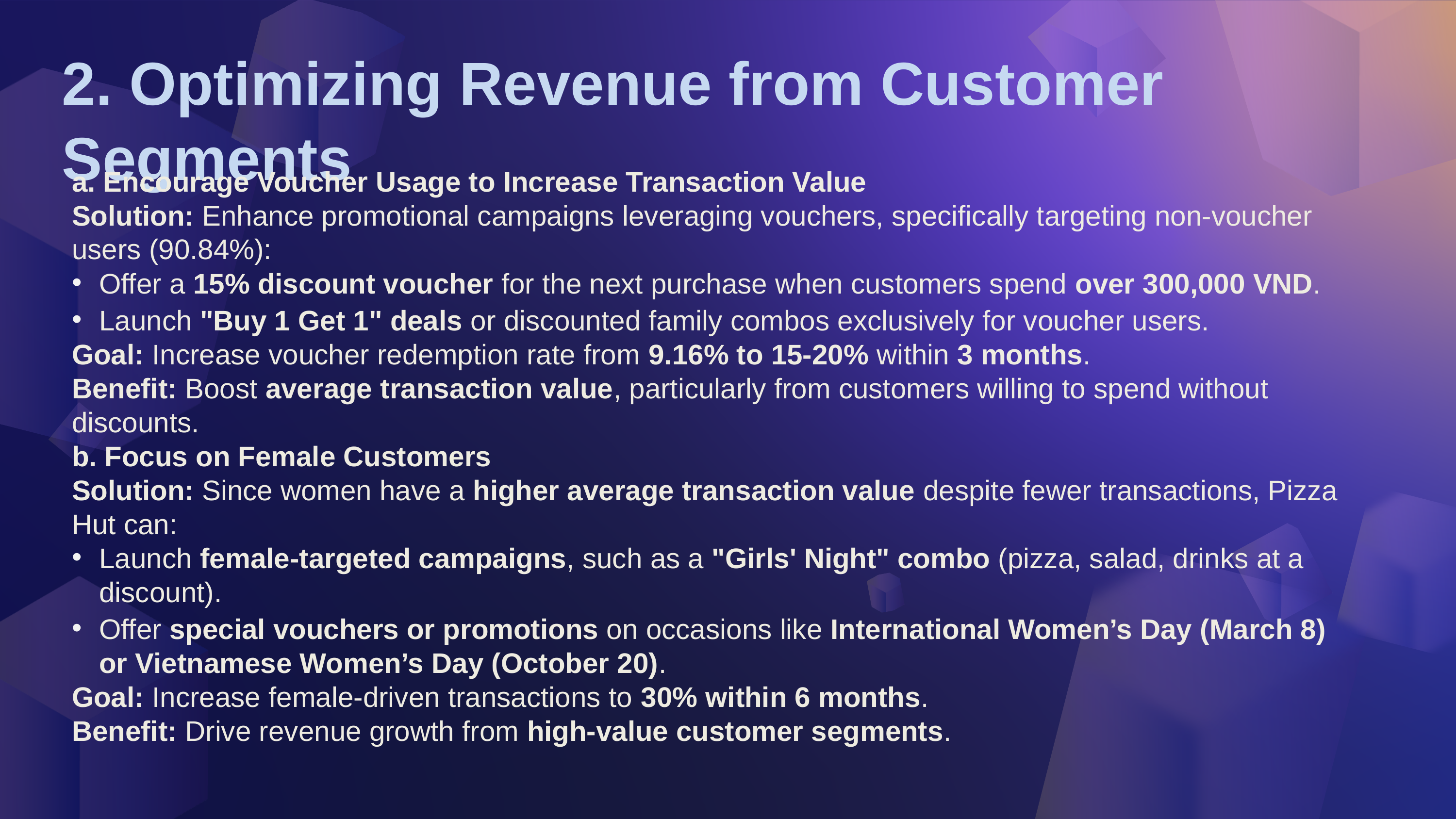

2. Optimizing Revenue from Customer Segments
a. Encourage Voucher Usage to Increase Transaction Value
Solution: Enhance promotional campaigns leveraging vouchers, specifically targeting non-voucher users (90.84%):
Offer a 15% discount voucher for the next purchase when customers spend over 300,000 VND.
Launch "Buy 1 Get 1" deals or discounted family combos exclusively for voucher users.
Goal: Increase voucher redemption rate from 9.16% to 15-20% within 3 months.
Benefit: Boost average transaction value, particularly from customers willing to spend without discounts.
b. Focus on Female Customers
Solution: Since women have a higher average transaction value despite fewer transactions, Pizza Hut can:
Launch female-targeted campaigns, such as a "Girls' Night" combo (pizza, salad, drinks at a discount).
Offer special vouchers or promotions on occasions like International Women’s Day (March 8) or Vietnamese Women’s Day (October 20).
Goal: Increase female-driven transactions to 30% within 6 months.
Benefit: Drive revenue growth from high-value customer segments.